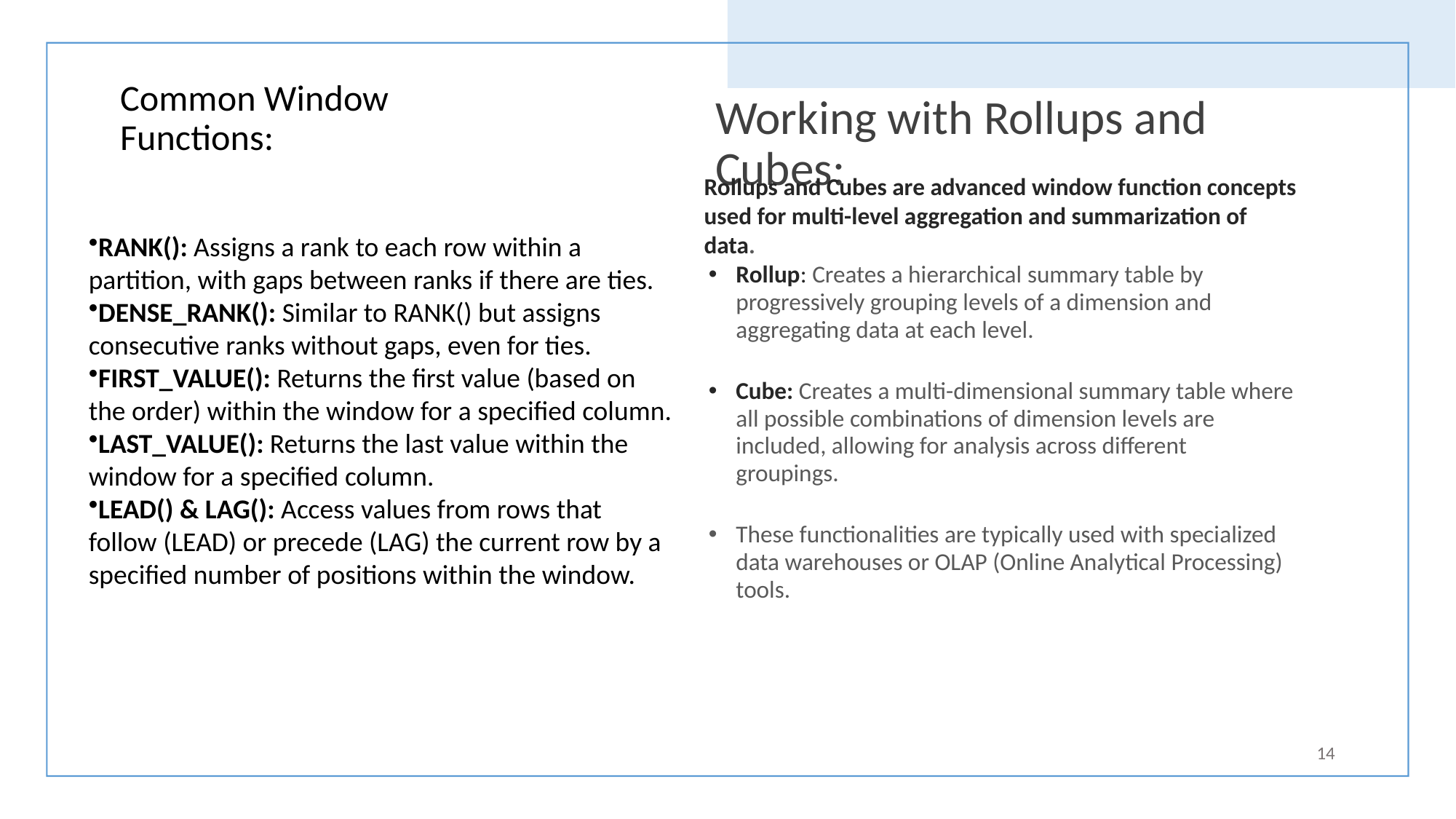

# Common Window Functions:
Working with Rollups and Cubes:

Rollups and Cubes are advanced window function concepts used for multi-level aggregation and summarization of data.

RANK(): Assigns a rank to each row within a partition, with gaps between ranks if there are ties.
DENSE_RANK(): Similar to RANK() but assigns consecutive ranks without gaps, even for ties.
FIRST_VALUE(): Returns the first value (based on the order) within the window for a specified column.
LAST_VALUE(): Returns the last value within the window for a specified column.
LEAD() & LAG(): Access values from rows that follow (LEAD) or precede (LAG) the current row by a specified number of positions within the window.

Rollup: Creates a hierarchical summary table by progressively grouping levels of a dimension and aggregating data at each level.
Cube: Creates a multi-dimensional summary table where all possible combinations of dimension levels are included, allowing for analysis across different groupings.
These functionalities are typically used with specialized data warehouses or OLAP (Online Analytical Processing) tools.

14